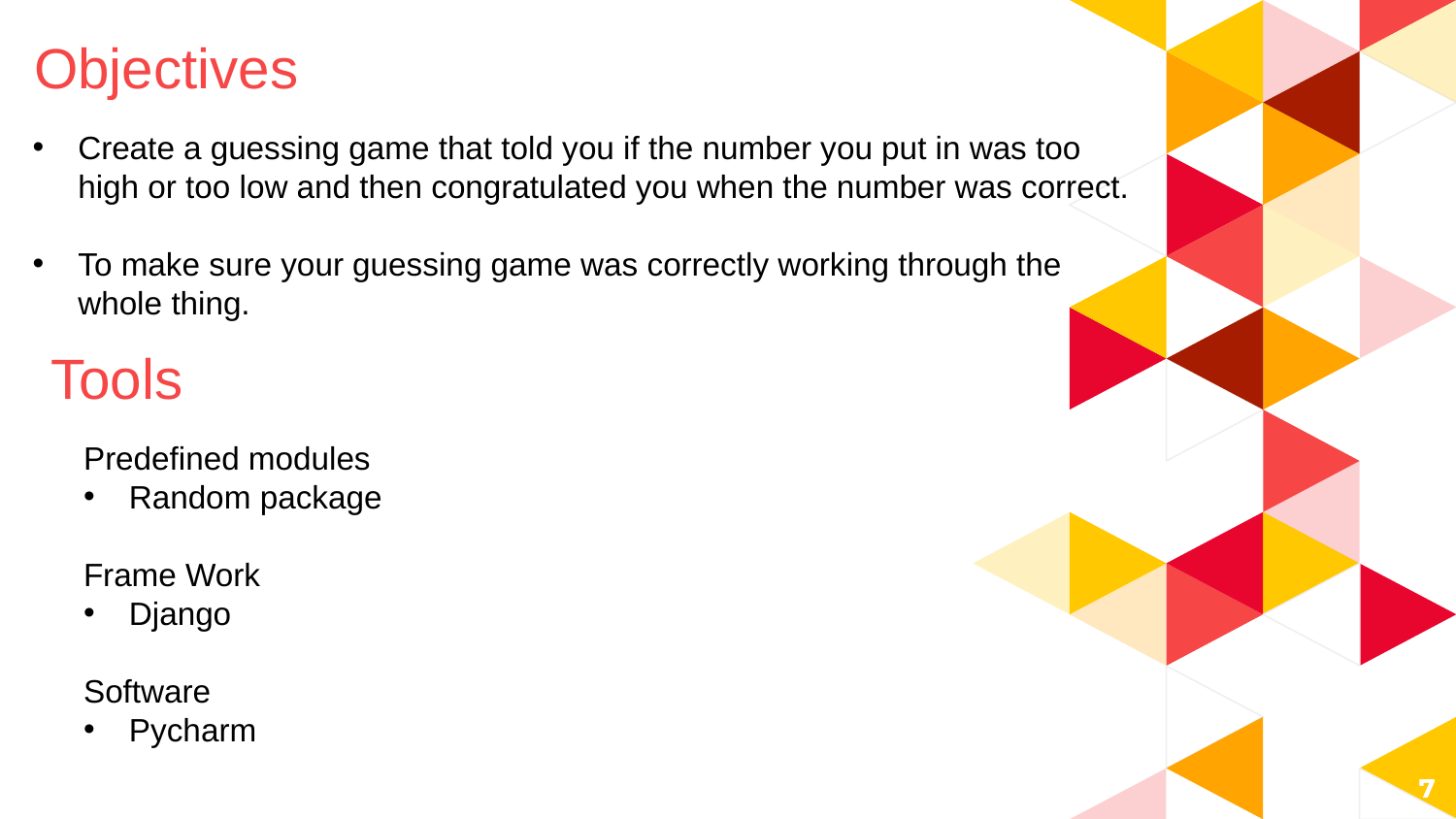

Objectives
Create a guessing game that told you if the number you put in was too high or too low and then congratulated you when the number was correct.

To make sure your guessing game was correctly working through the whole thing.

Tools
Predefined modules
Random package

Frame Work
Django

Software
Pycharm
7
7